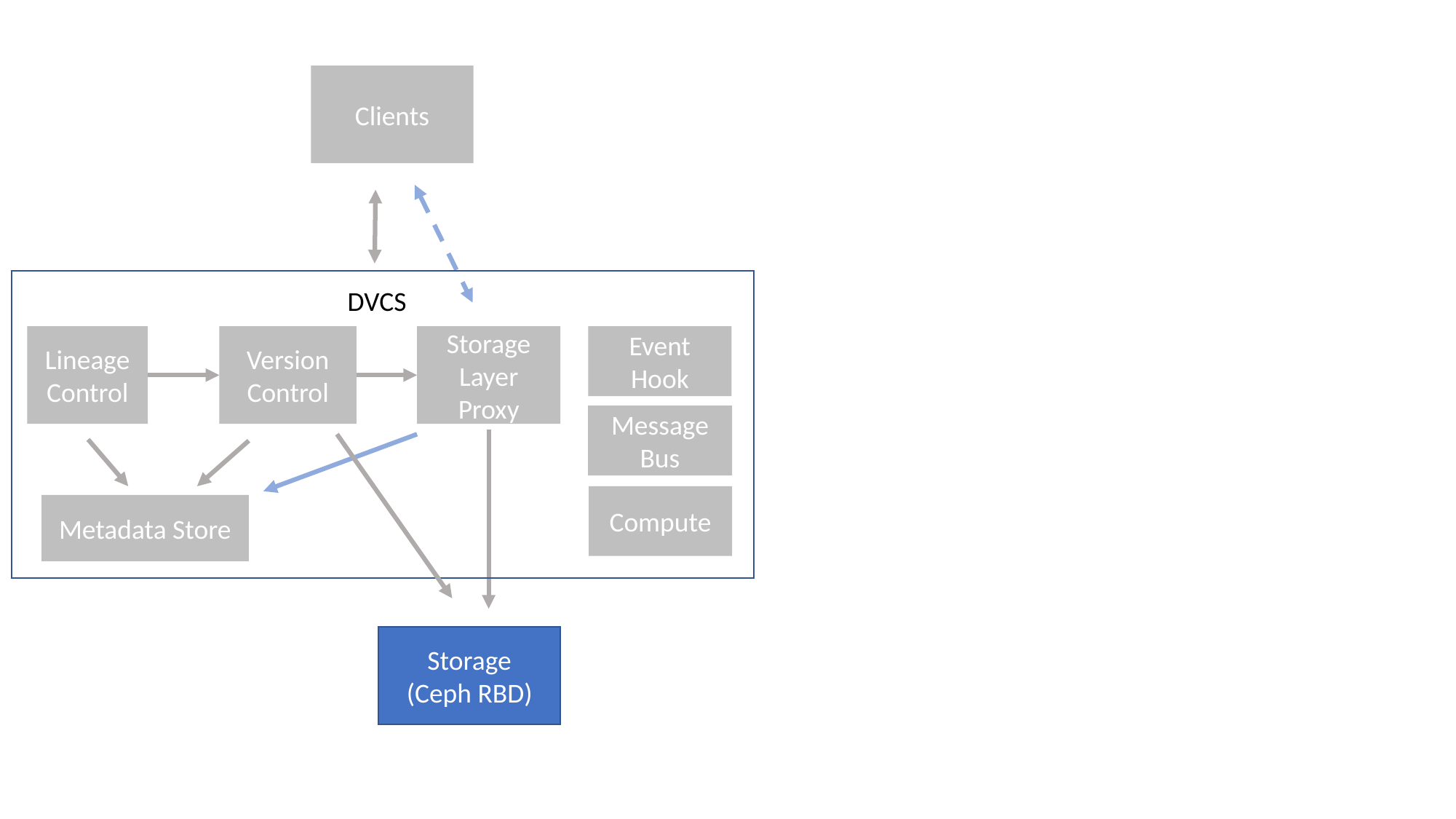

Clients

DVCS
Lineage Control
Event
Hook
Version Control
Storage Layer Proxy
Message
Bus
Compute
Metadata Store
Storage
(Ceph RBD)